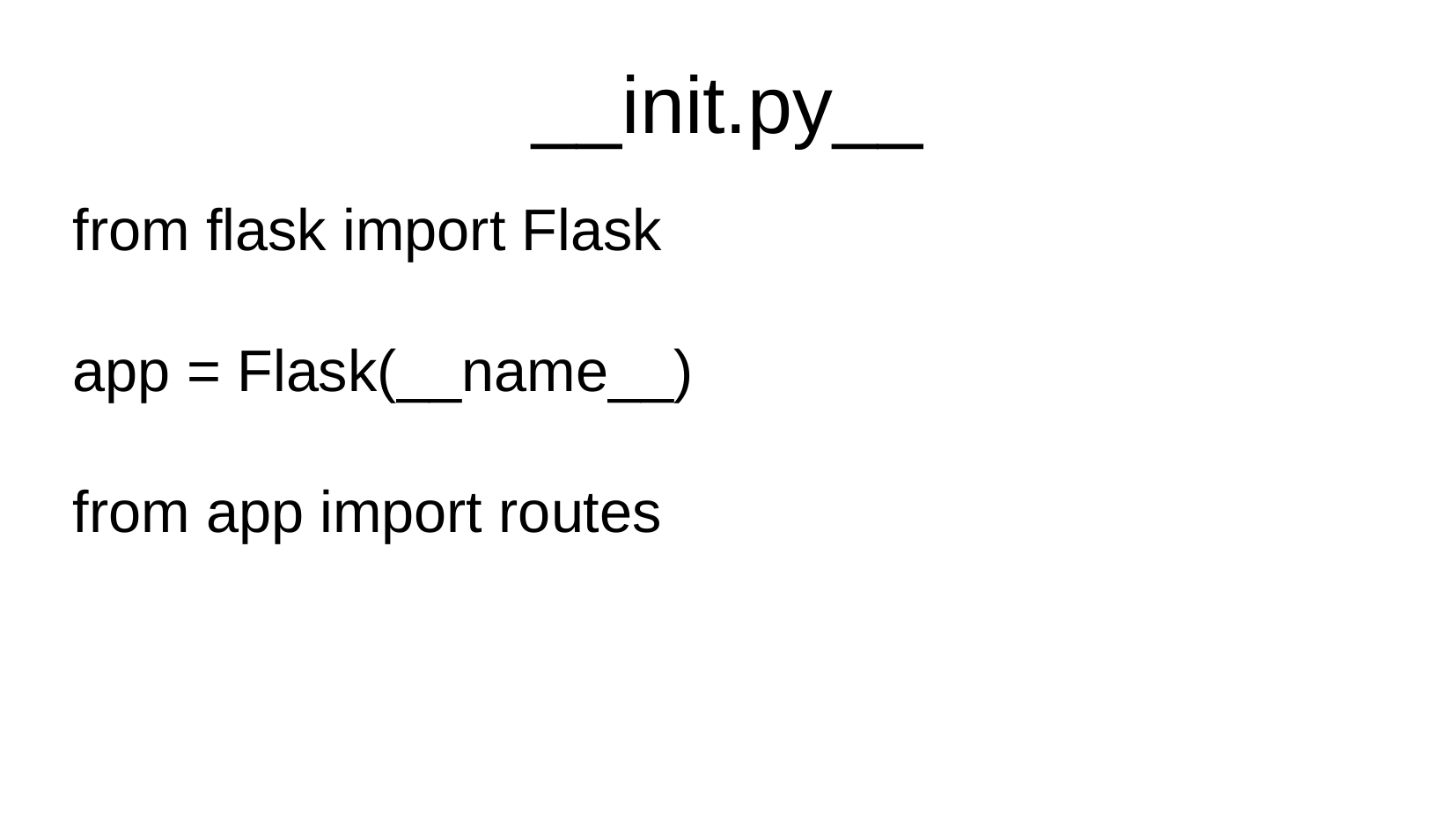

__init.py__
from flask import Flask

app = Flask(__name__)

from app import routes